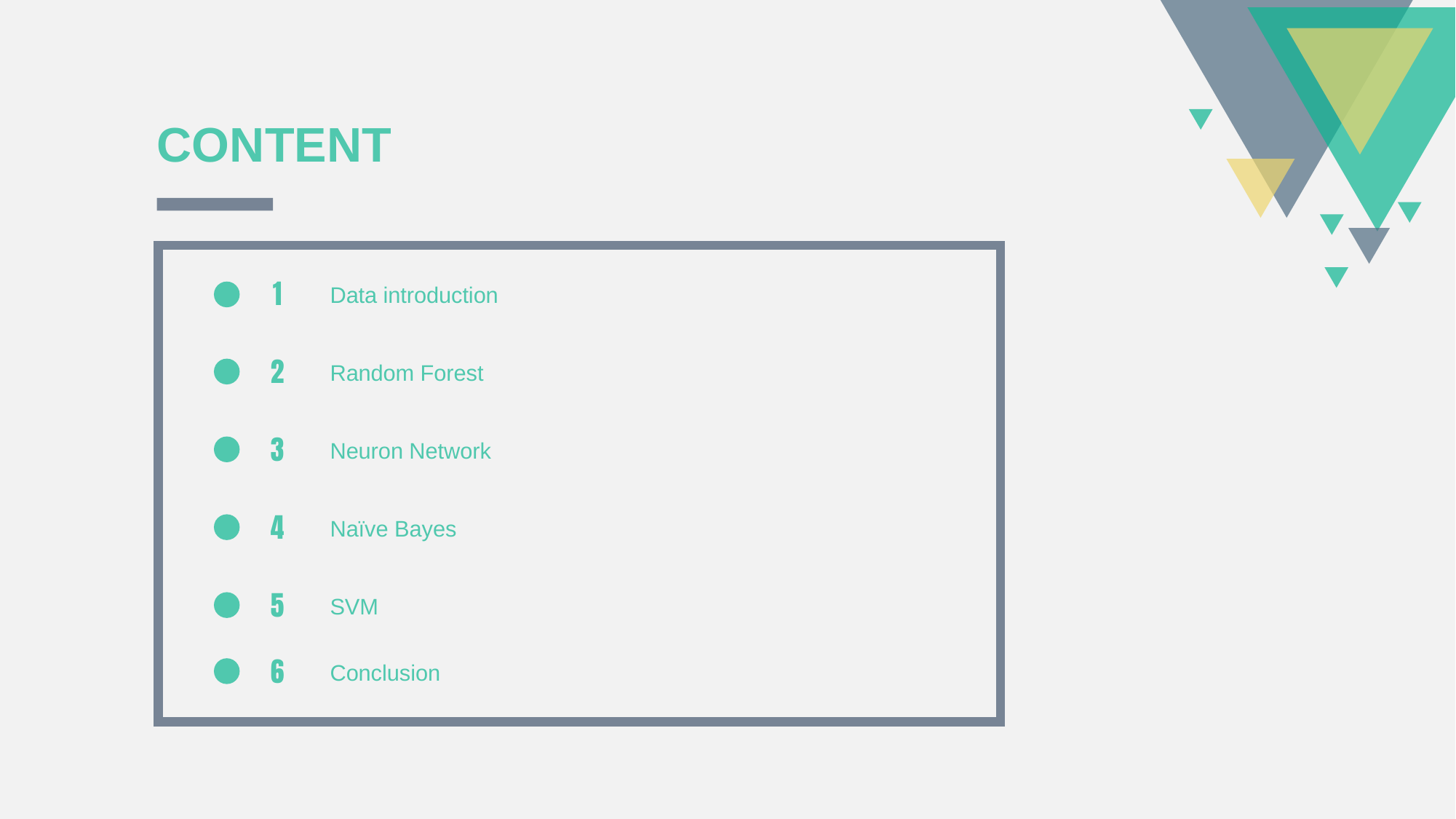

CONTENT

1
Data introduction

2
Random Forest

3
Neuron Network

4
Naïve Bayes

5
SVM

6
Conclusion